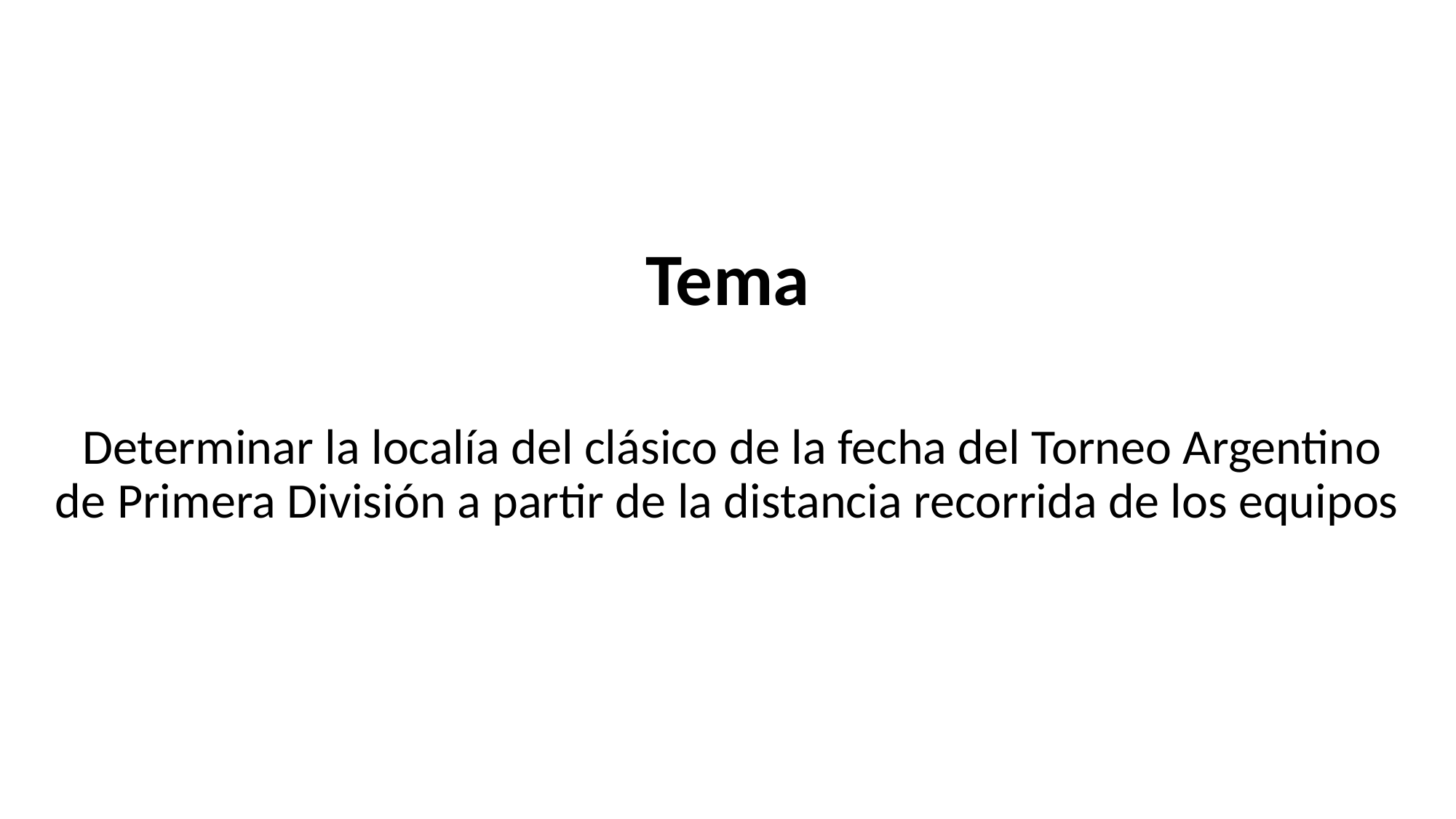

Tema

 Determinar la localía del clásico de la fecha del Torneo Argentino de Primera División a partir de la distancia recorrida de los equipos